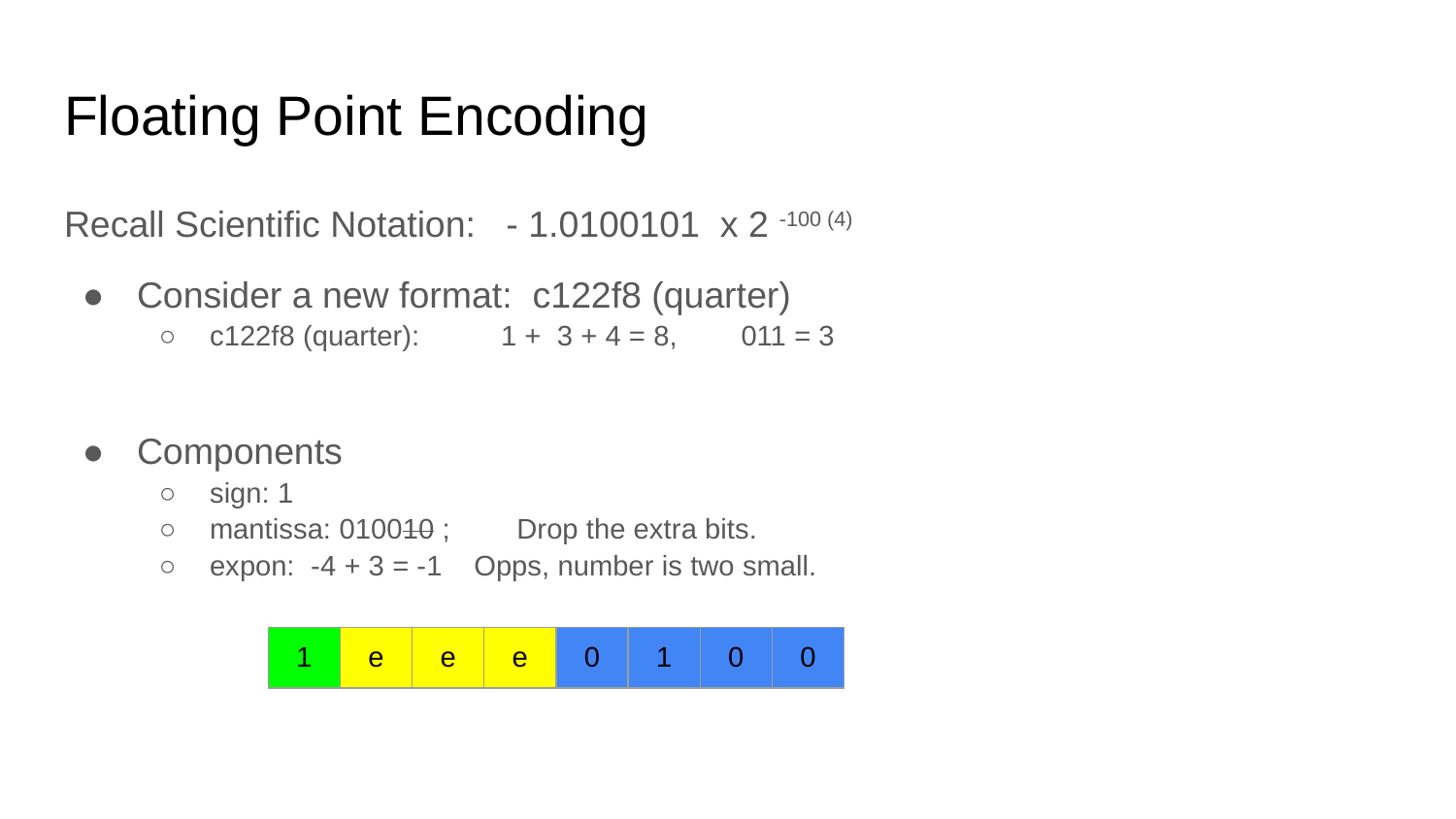

# Floating Point Encoding
Recall Scientific Notation:   - 1.0100101  x 2 -100 (4)
Consider a new format:  c122f8 (quarter)
c122f8 (quarter):  	1 +  3 + 4 = 8,        011 = 3
Components
sign: 1
mantissa: 010010 ;	  Drop the extra bits.
expon:  -4 + 3 = -1    Opps, number is two small.
| 1 | e | e | e | 0 | 1 | 0 | 0 |
| --- | --- | --- | --- | --- | --- | --- | --- |